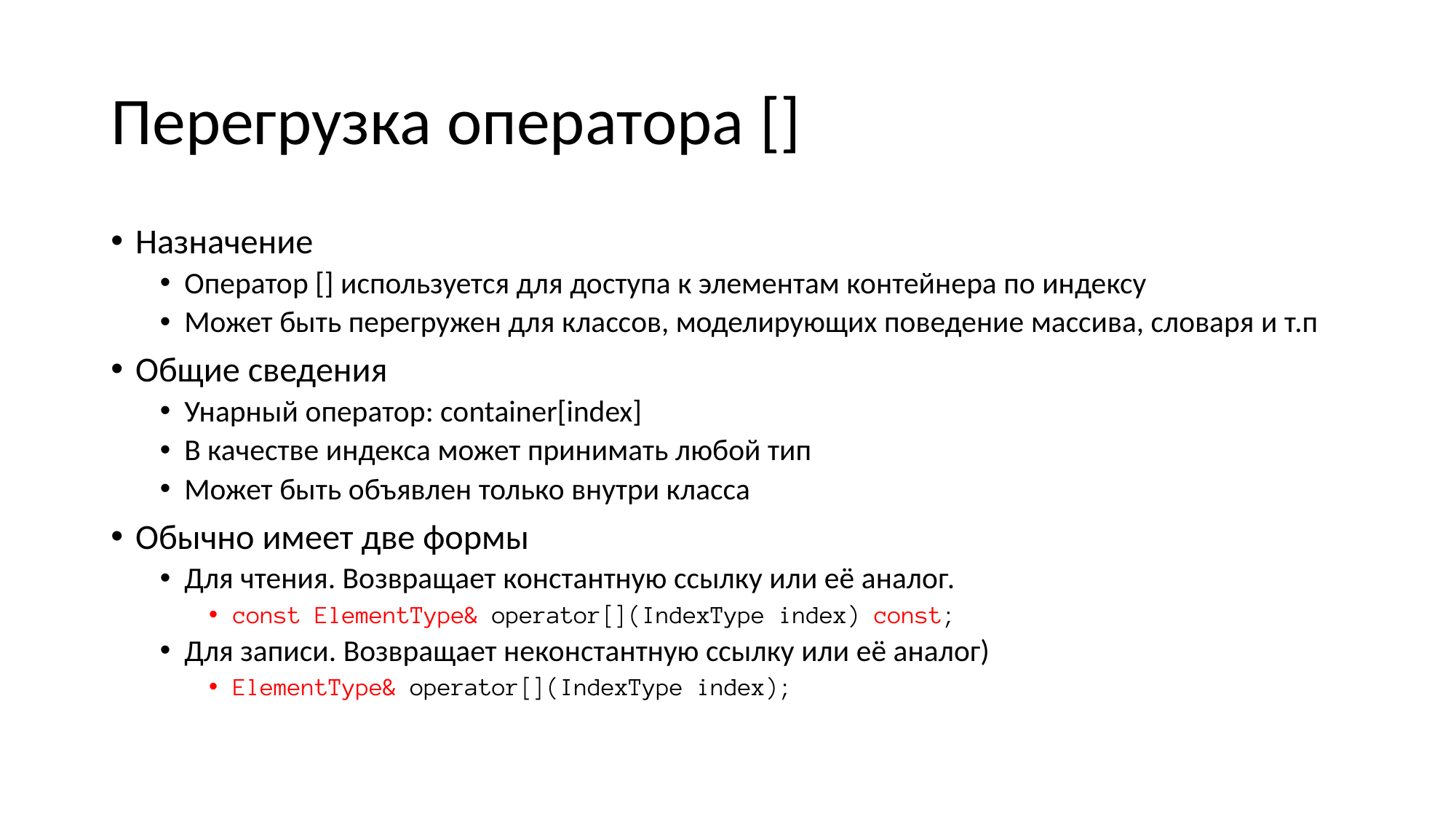

# Перегрузка оператора []
Назначение
Оператор [] используется для доступа к элементам контейнера по индексу
Может быть перегружен для классов, моделирующих поведение массива, словаря и т.п
Общие сведения
Унарный оператор: container[index]
В качестве индекса может принимать любой тип
Может быть объявлен только внутри класса
Обычно имеет две формы
Для чтения. Возвращает константную ссылку или её аналог.
const ElementType& operator[](IndexType index) const;
Для записи. Возвращает неконстантную ссылку или её аналог)
ElementType& operator[](IndexType index);